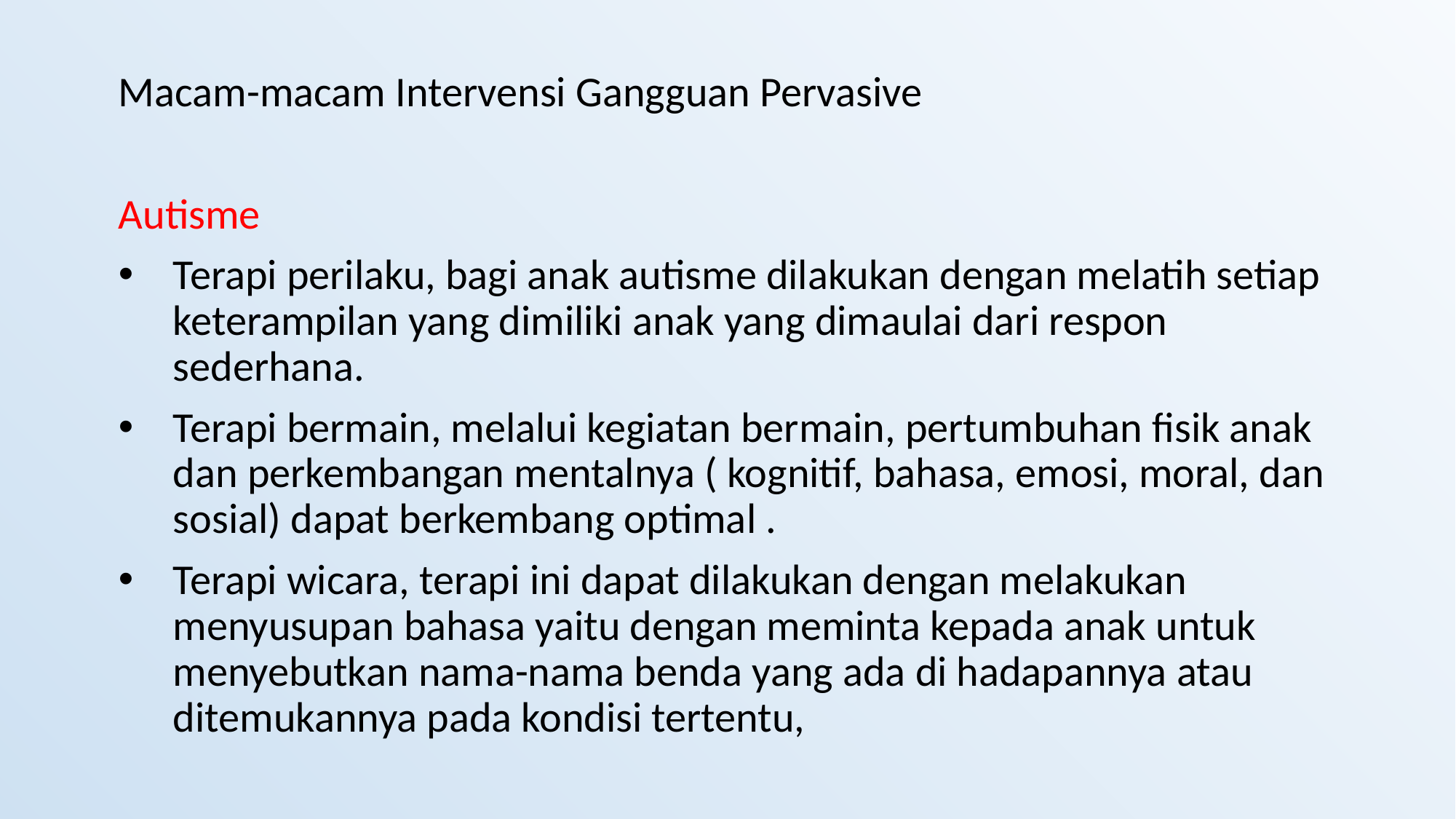

Macam-macam Intervensi Gangguan Pervasive

Autisme
Terapi perilaku, bagi anak autisme dilakukan dengan melatih setiap keterampilan yang dimiliki anak yang dimaulai dari respon sederhana.
Terapi bermain, melalui kegiatan bermain, pertumbuhan fisik anak dan perkembangan mentalnya ( kognitif, bahasa, emosi, moral, dan sosial) dapat berkembang optimal .
Terapi wicara, terapi ini dapat dilakukan dengan melakukan menyusupan bahasa yaitu dengan meminta kepada anak untuk menyebutkan nama-nama benda yang ada di hadapannya atau ditemukannya pada kondisi tertentu,